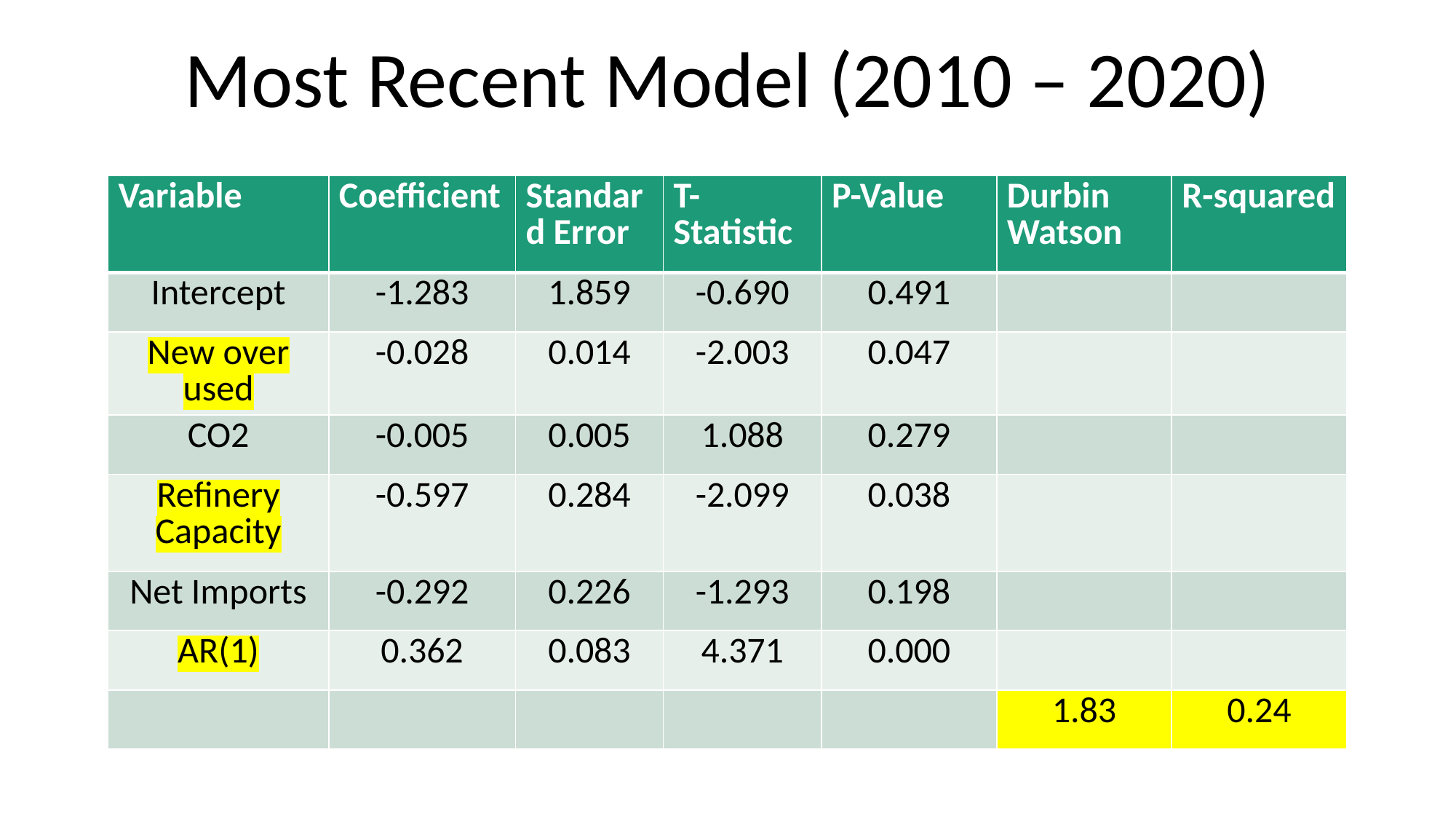

# Most Recent Model (2010 – 2020)
| Variable | Coefficient | Standard Error | T-Statistic | P-Value | Durbin Watson | R-squared |
| --- | --- | --- | --- | --- | --- | --- |
| Intercept | -1.283 | 1.859 | -0.690 | 0.491 |  |  |
| New over used | -0.028 | 0.014 | -2.003 | 0.047 |  |  |
| CO2 | -0.005 | 0.005 | 1.088 | 0.279 |  |  |
| Refinery Capacity | -0.597 | 0.284 | -2.099 | 0.038 |  |  |
| Net Imports | -0.292 | 0.226 | -1.293 | 0.198 |  |  |
| AR(1) | 0.362 | 0.083 | 4.371 | 0.000 |  |  |
|  |  |  |  |  | 1.83 | 0.24 |